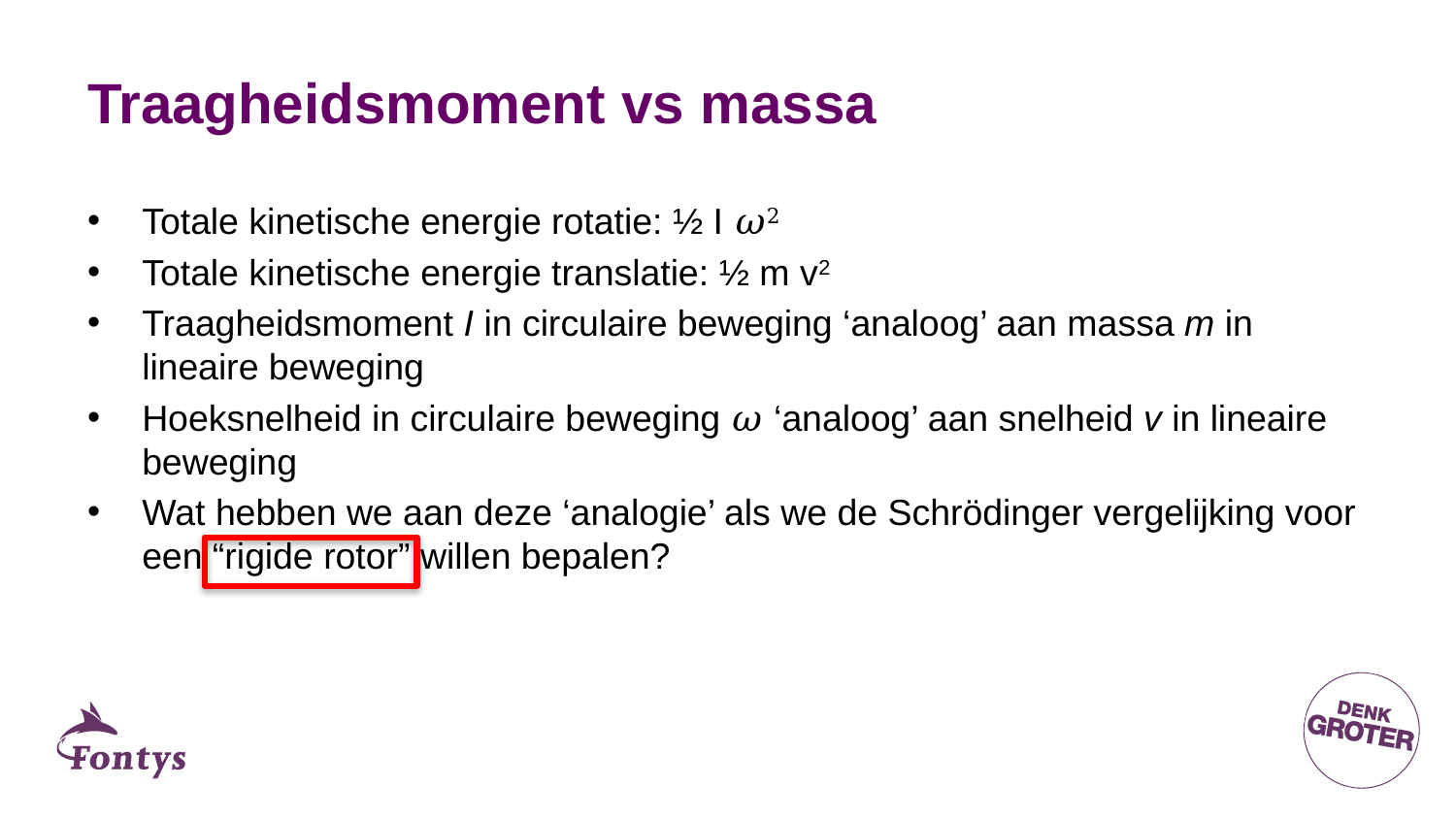

# Traagheidsmoment vs massa
Totale kinetische energie rotatie: ½ I 𝜔2
Totale kinetische energie translatie: ½ m v2
Traagheidsmoment I in circulaire beweging ‘analoog’ aan massa m in lineaire beweging
Hoeksnelheid in circulaire beweging 𝜔 ‘analoog’ aan snelheid v in lineaire beweging
Wat hebben we aan deze ‘analogie’ als we de Schrödinger vergelijking voor een “rigide rotor” willen bepalen?

13